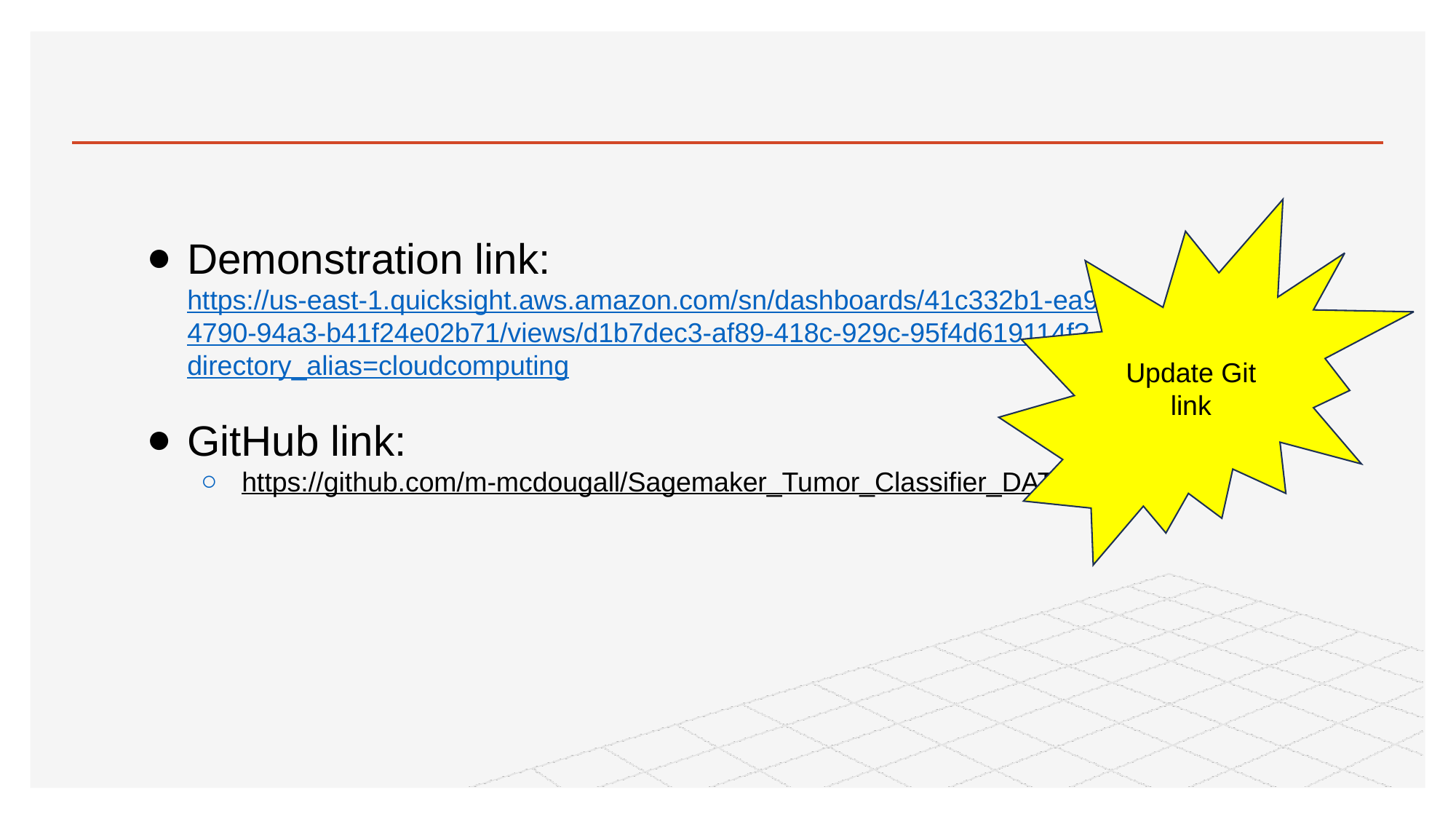

Update Git link
Demonstration link:
https://us-east-1.quicksight.aws.amazon.com/sn/dashboards/41c332b1-ea96-4790-94a3-b41f24e02b71/views/d1b7dec3-af89-418c-929c-95f4d619114f?directory_alias=cloudcomputing

GitHub link:
https://github.com/m-mcdougall/Sagemaker_Tumor_Classifier_DATS6450